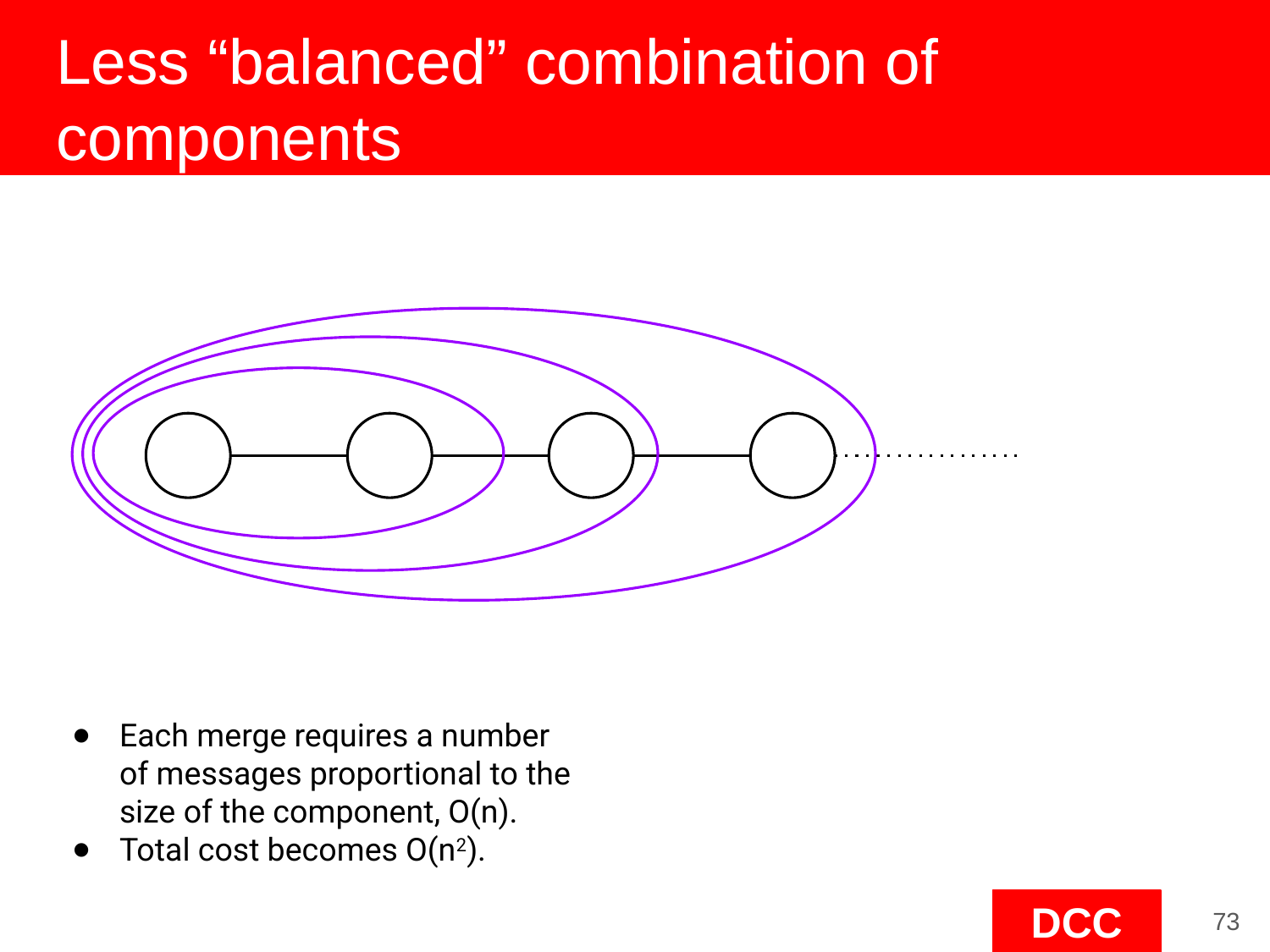

# Less “balanced” combination of components

Each merge requires a number of messages proportional to the size of the component, O(n).
Total cost becomes O(n2).
73